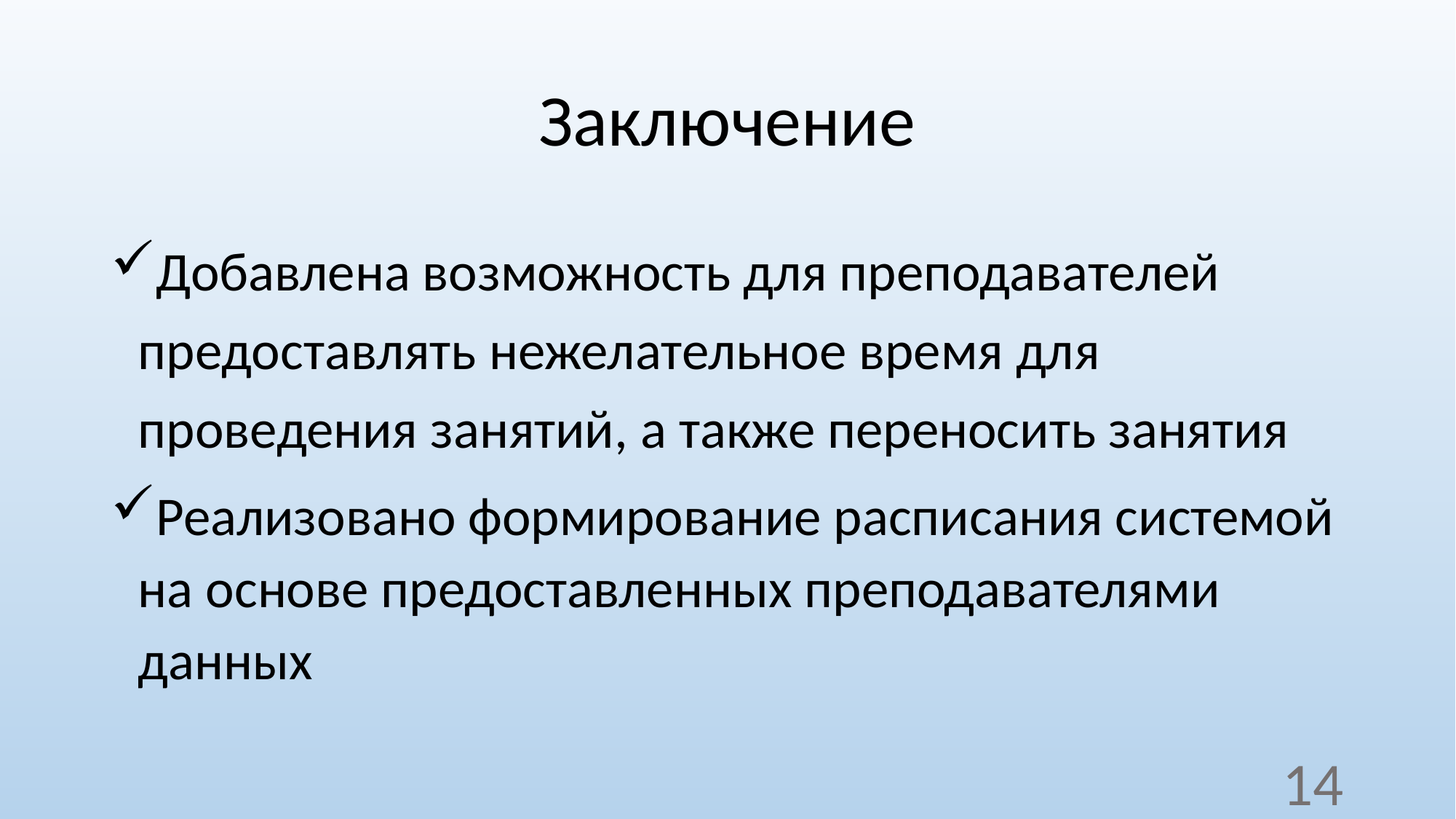

# Заключение
Добавлена возможность для преподавателей предоставлять нежелательное время для проведения занятий, а также переносить занятия
Реализовано формирование расписания системой на основе предоставленных преподавателями данных
14